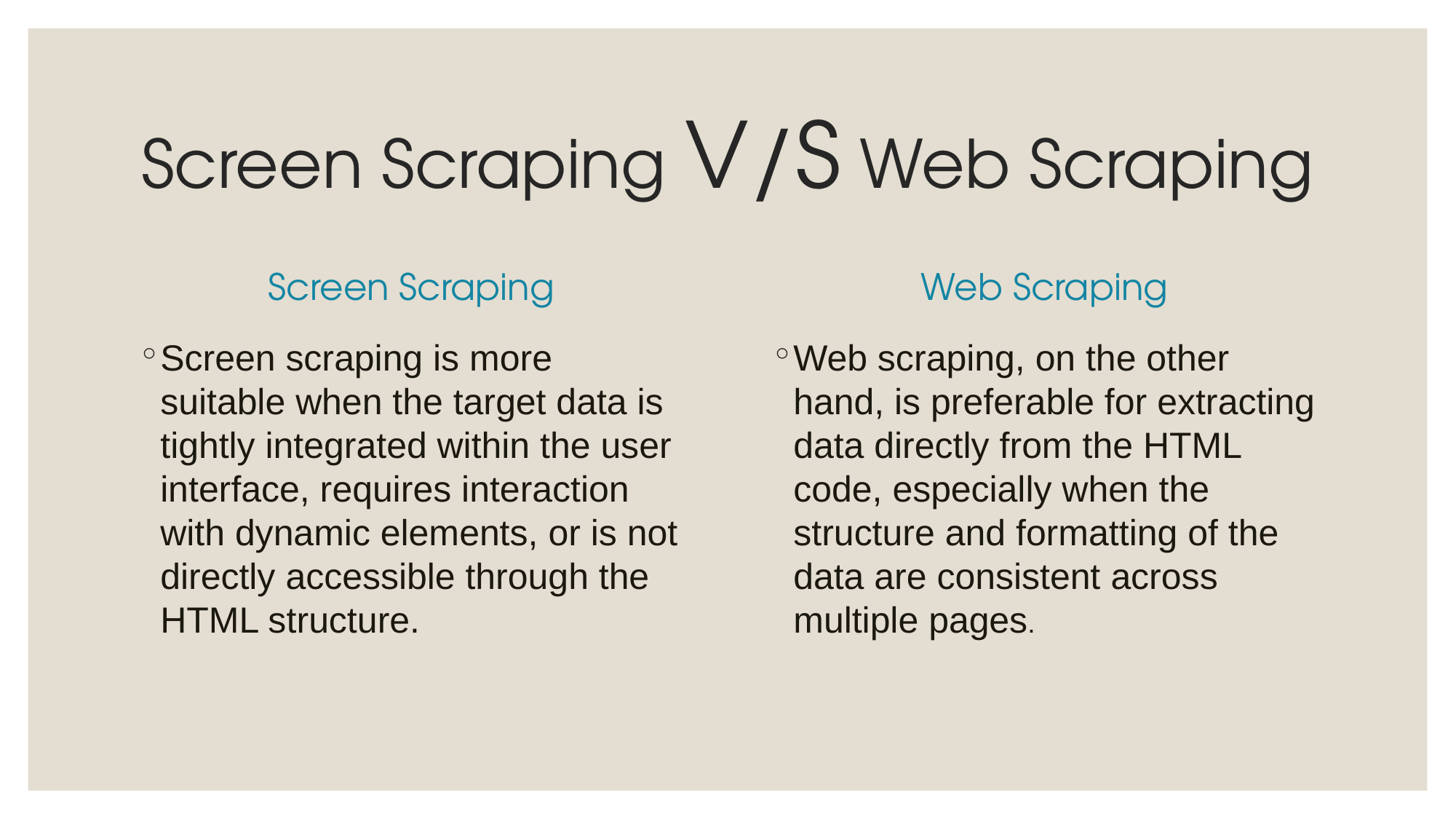

# Screen Scraping V/S Web Scraping
Screen Scraping
Web Scraping
Screen scraping is more suitable when the target data is tightly integrated within the user interface, requires interaction with dynamic elements, or is not directly accessible through the HTML structure.
Web scraping, on the other hand, is preferable for extracting data directly from the HTML code, especially when the structure and formatting of the data are consistent across multiple pages.